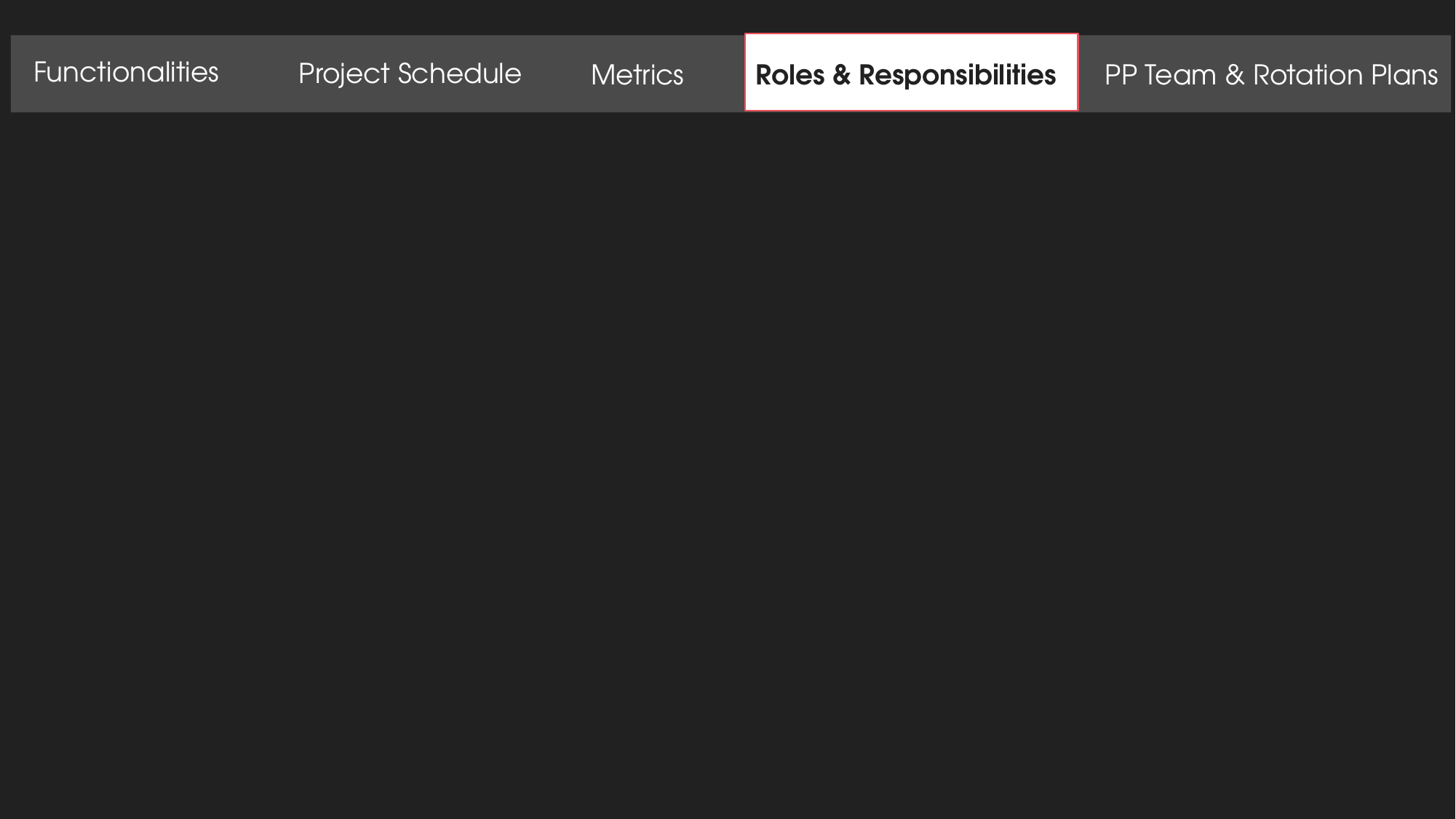

Functionalities
Project Schedule
Metrics
PP Team & Rotation Plans
Roles & Responsibilities